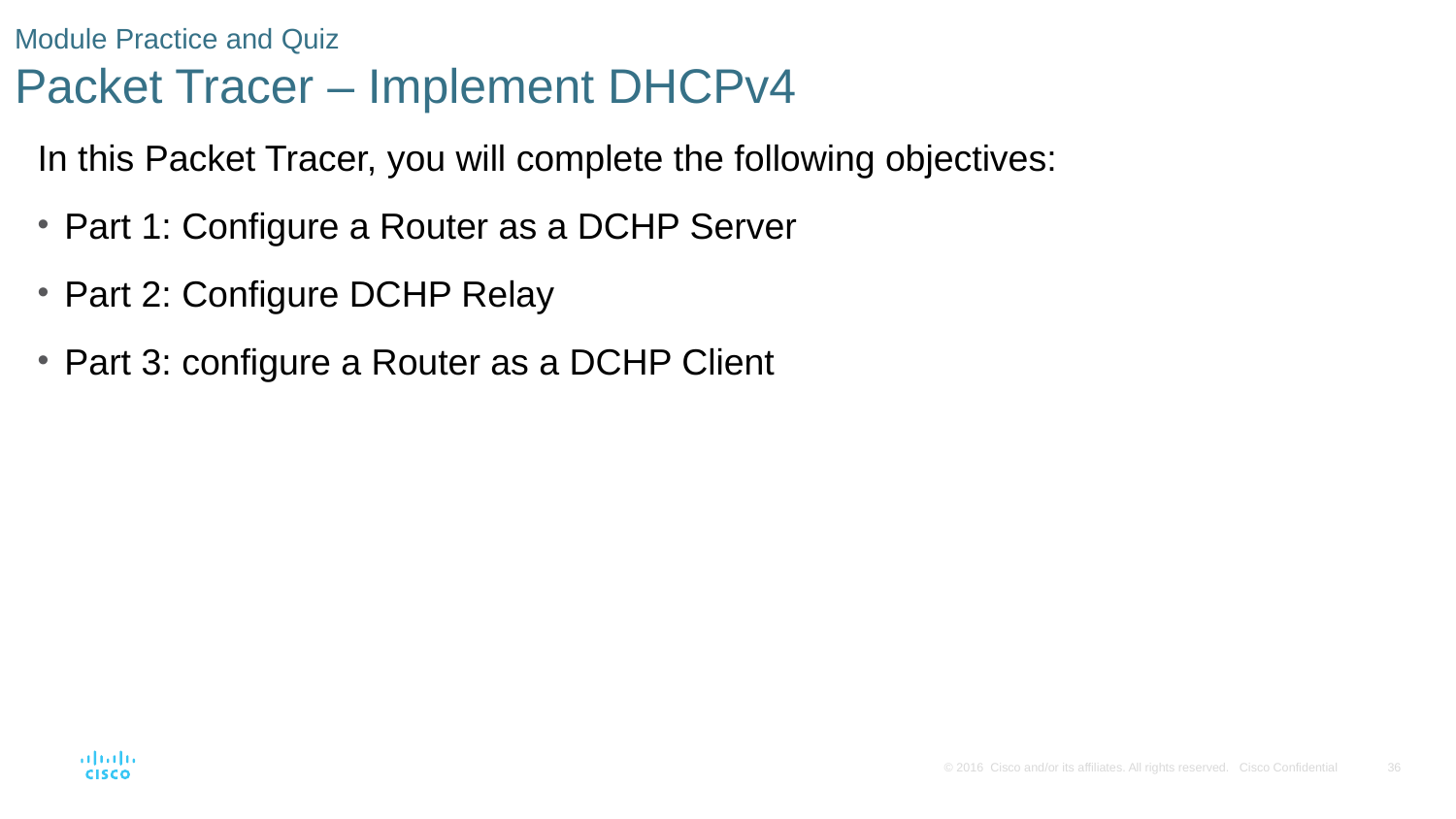

# Module Practice and Quiz Packet Tracer – Implement DHCPv4
In this Packet Tracer, you will complete the following objectives:
Part 1: Configure a Router as a DCHP Server
Part 2: Configure DCHP Relay
Part 3: configure a Router as a DCHP Client